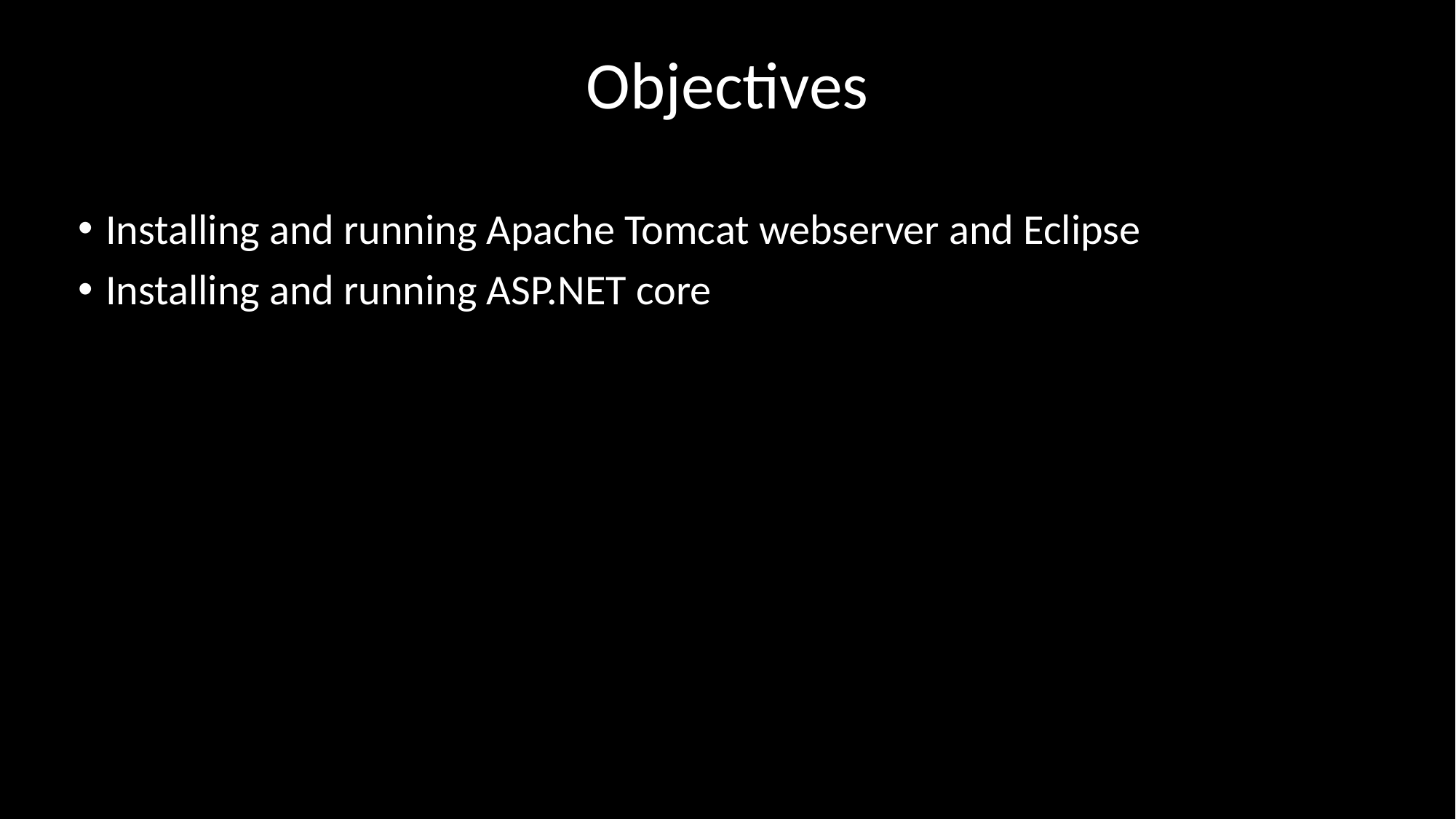

# Objectives
Installing and running Apache Tomcat webserver and Eclipse
Installing and running ASP.NET core